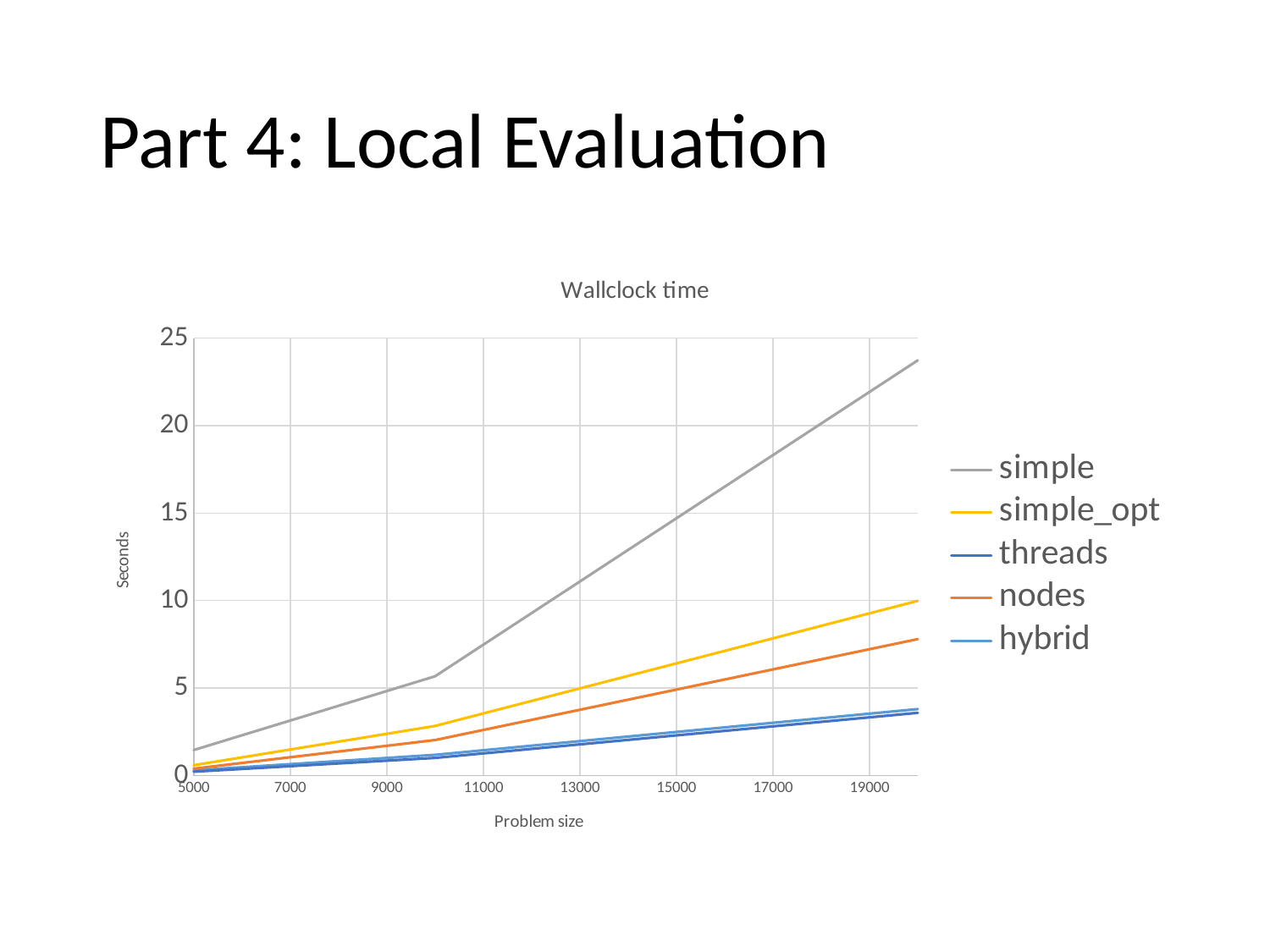

# Part 4: Local Evaluation

### Chart: Wallclock time

| Category | simple | simple_opt | threads | nodes | hybrid |
|---|---|---|---|---|---|